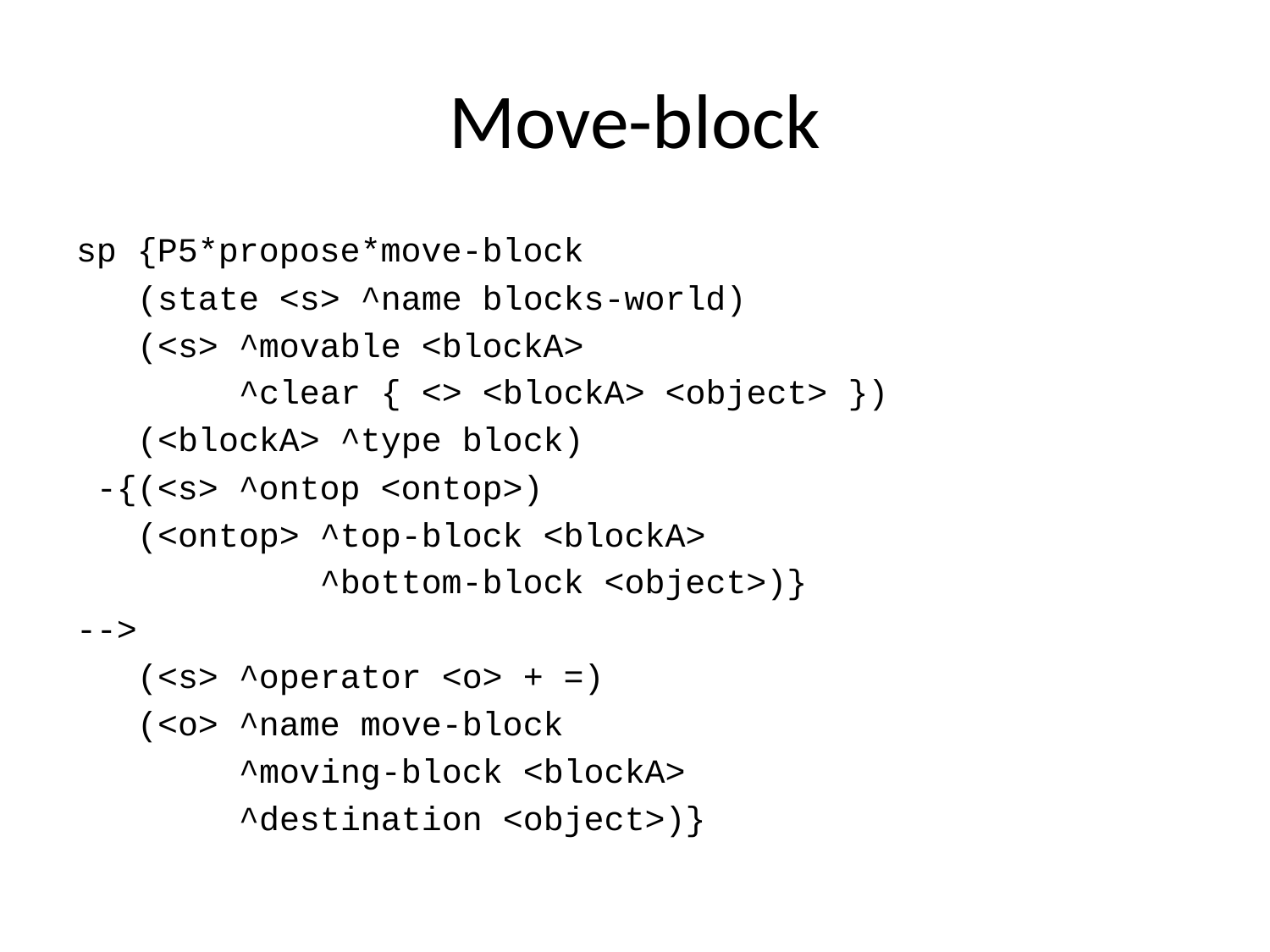

# Move-block
sp {P5*propose*move-block
   (state <s> ^name blocks-world)
   (<s> ^movable <blockA>
        ^clear { <> <blockA> <object> })
   (<blockA> ^type block)
 -{(<s> ^ontop <ontop>)
   (<ontop> ^top-block <blockA>
            ^bottom-block <object>)}
-->
   (<s> ^operator <o> + =)
   (<o> ^name move-block
        ^moving-block <blockA>
        ^destination <object>)}